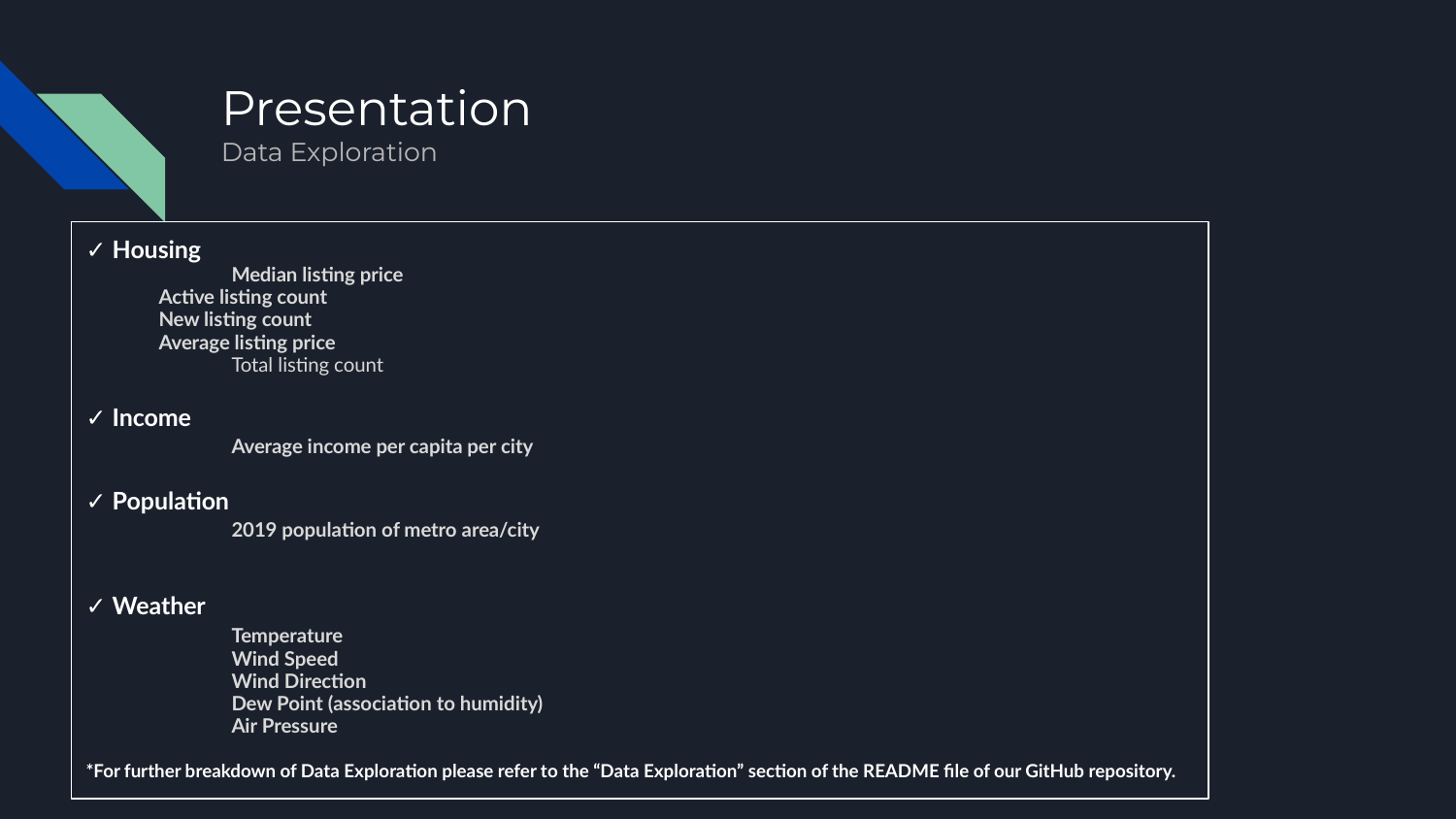

# Presentation
Data Exploration
✓ Housing
	Median listing price
Active listing count
New listing count
Average listing price
	Total listing count

✓ Income
 	Average income per capita per city

✓ Population
 	2019 population of metro area/city

✓ Weather
	Temperature
	Wind Speed
	Wind Direction
	Dew Point (association to humidity)
	Air Pressure

*For further breakdown of Data Exploration please refer to the “Data Exploration” section of the README file of our GitHub repository.